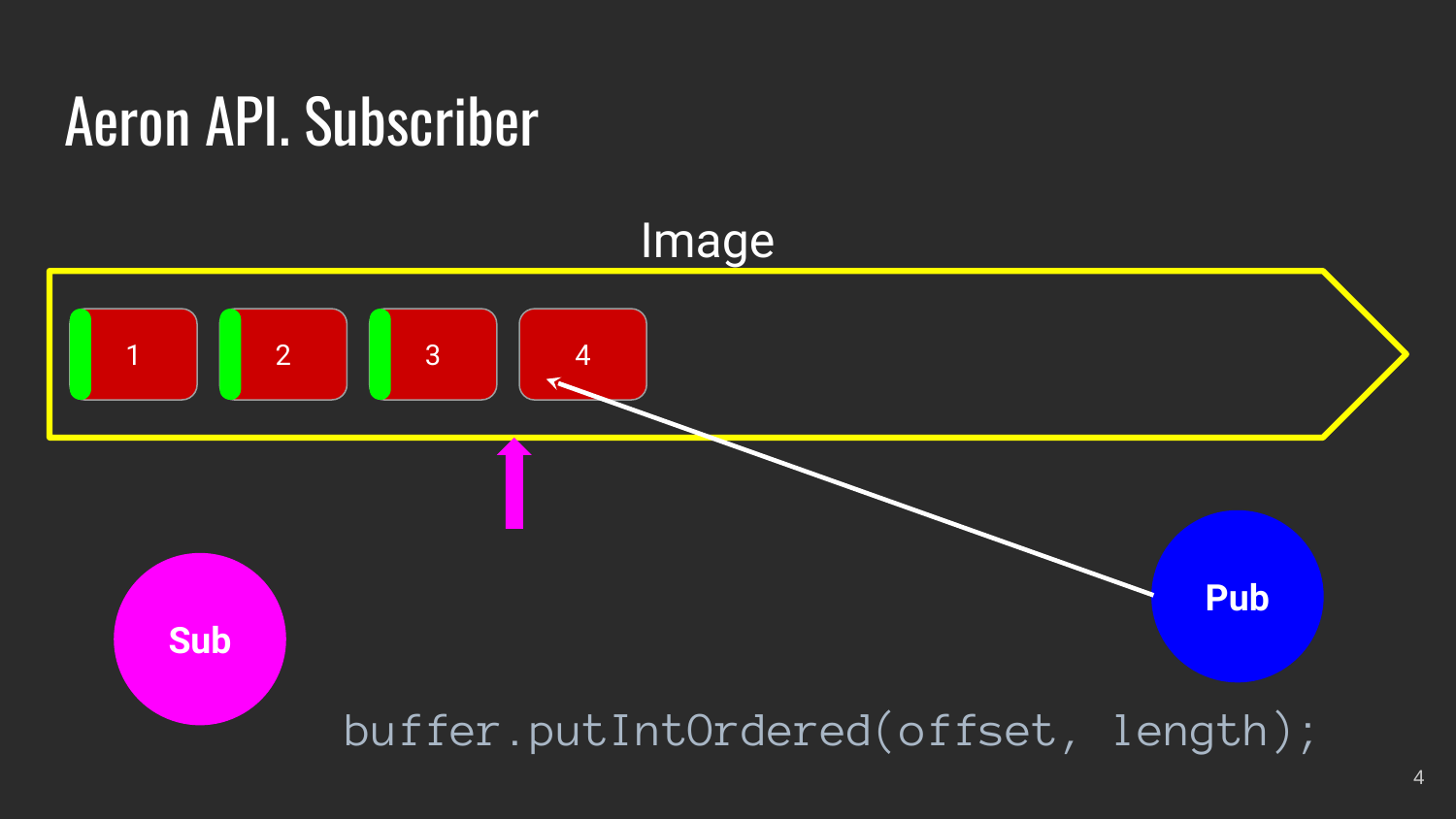

# Aeron API. Subscriber
Image

1

2

3

4

Pub
Sub
buffer.putIntOrdered(offset, length);

4